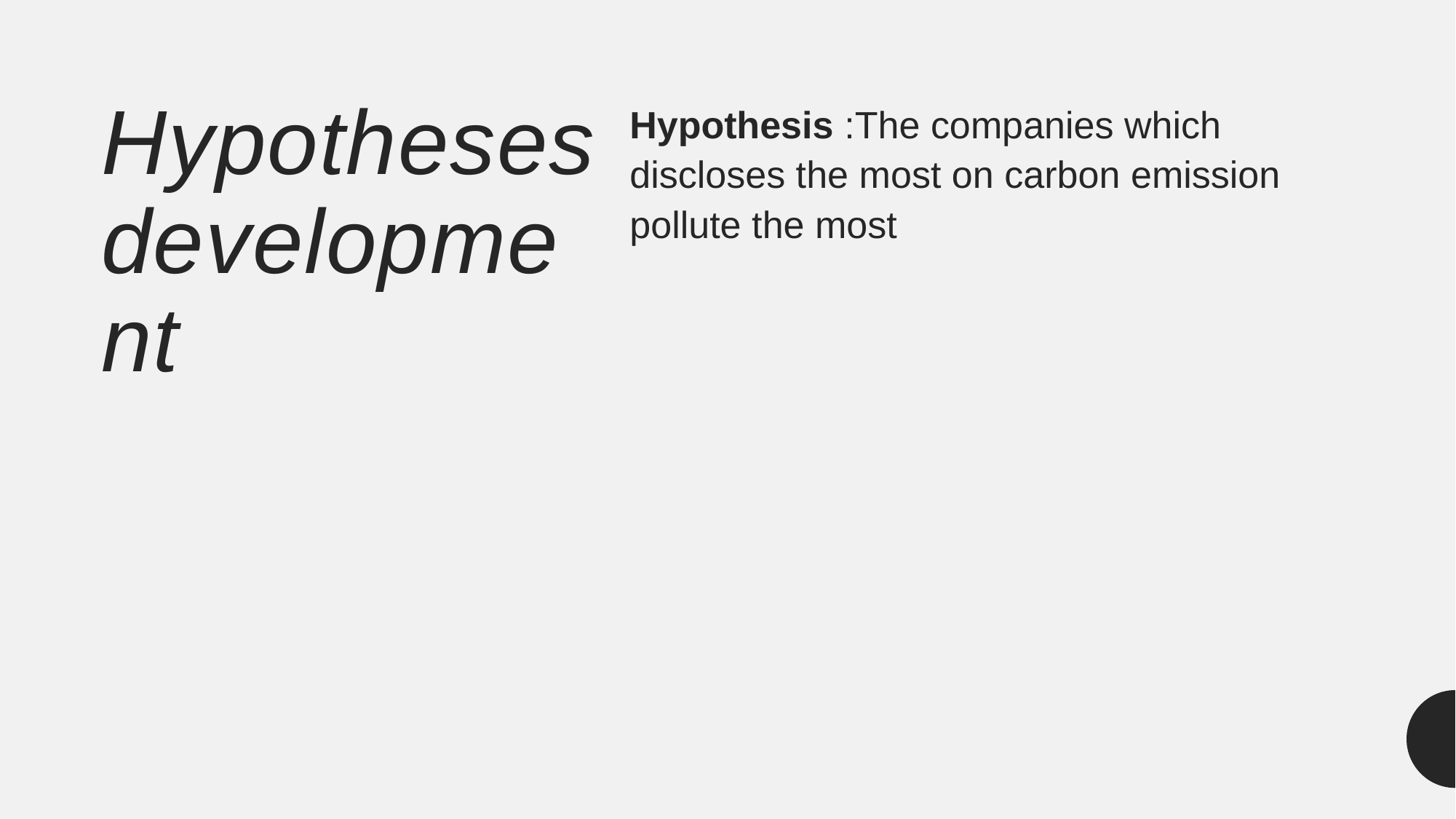

# Hypotheses development
Hypothesis :The companies which discloses the most on carbon emission pollute the most